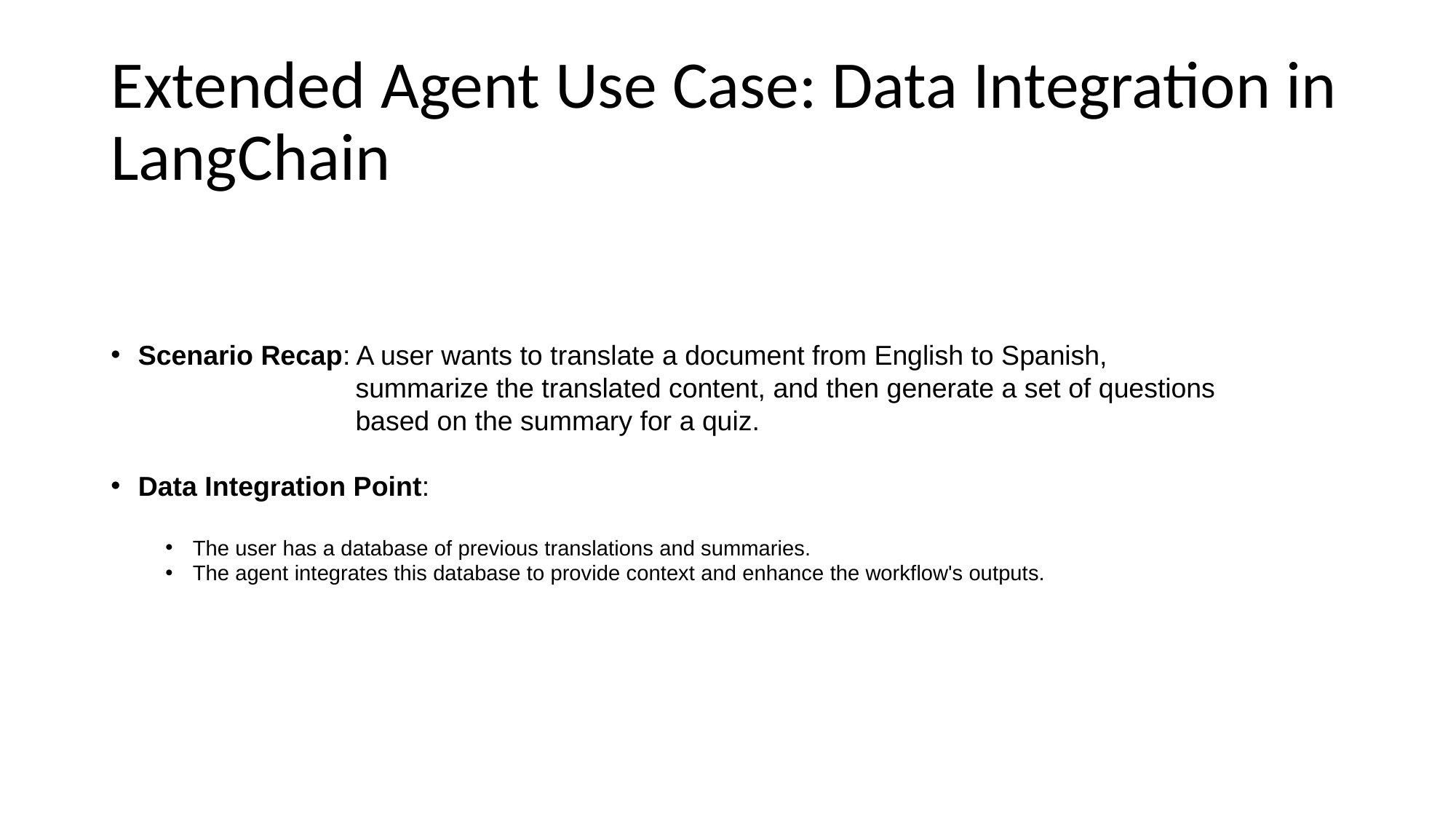

# Extended Agent Use Case: Data Integration in LangChain
Scenario Recap: A user wants to translate a document from English to Spanish,
                                summarize the translated content, and then generate a set of questions
                                based on the summary for a quiz.

Data Integration Point:

The user has a database of previous translations and summaries.
The agent integrates this database to provide context and enhance the workflow's outputs.